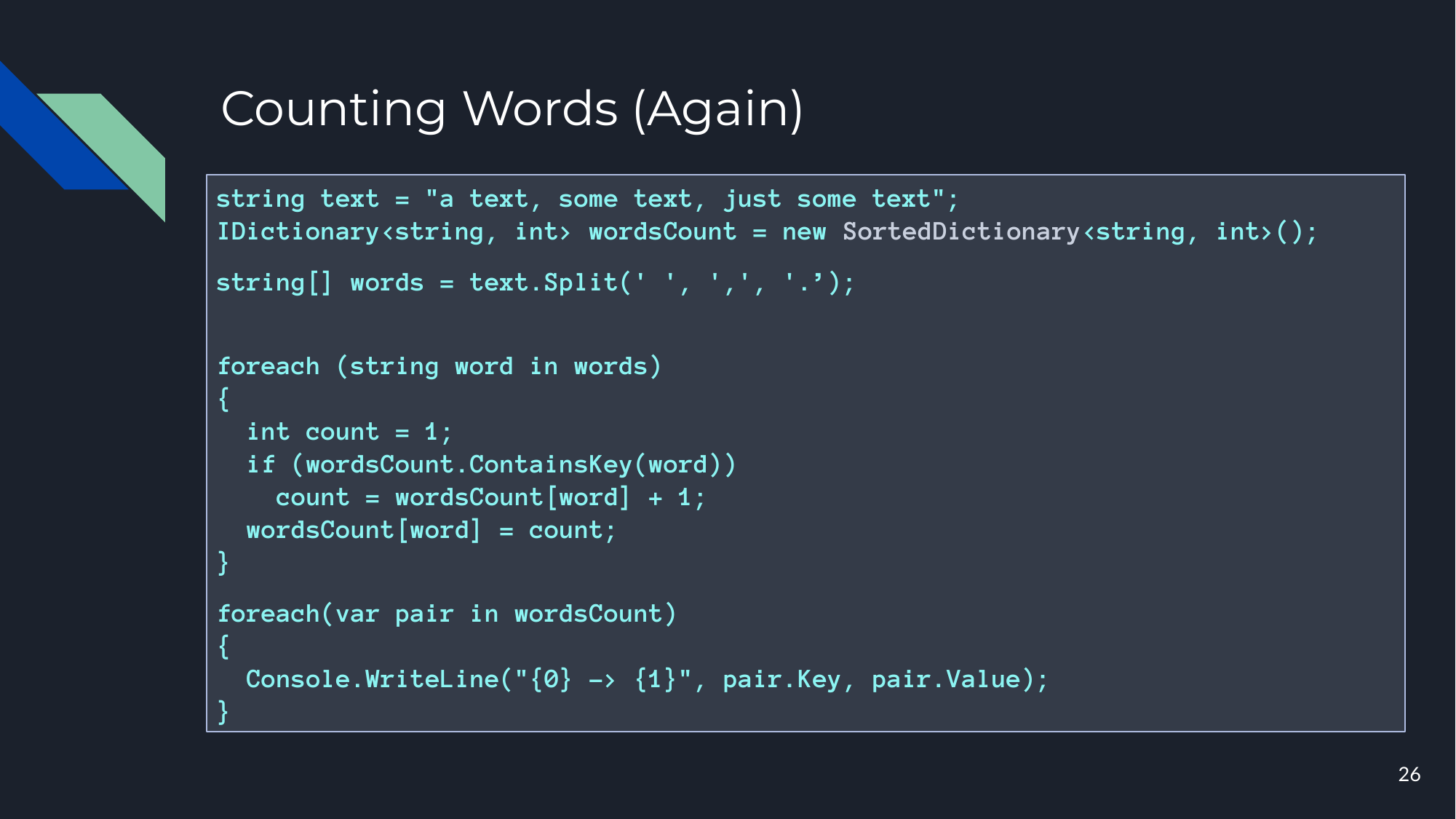

# Counting Words (Again)
string text = "a text, some text, just some text";
IDictionary<string, int> wordsCount = new SortedDictionary<string, int>();
string[] words = text.Split(' ', ',', '.’);

foreach (string word in words)
{
  int count = 1;
  if (wordsCount.ContainsKey(word))
    count = wordsCount[word] + 1;
  wordsCount[word] = count;
}
foreach(var pair in wordsCount)
{
  Console.WriteLine("{0} -> {1}", pair.Key, pair.Value);
}
26